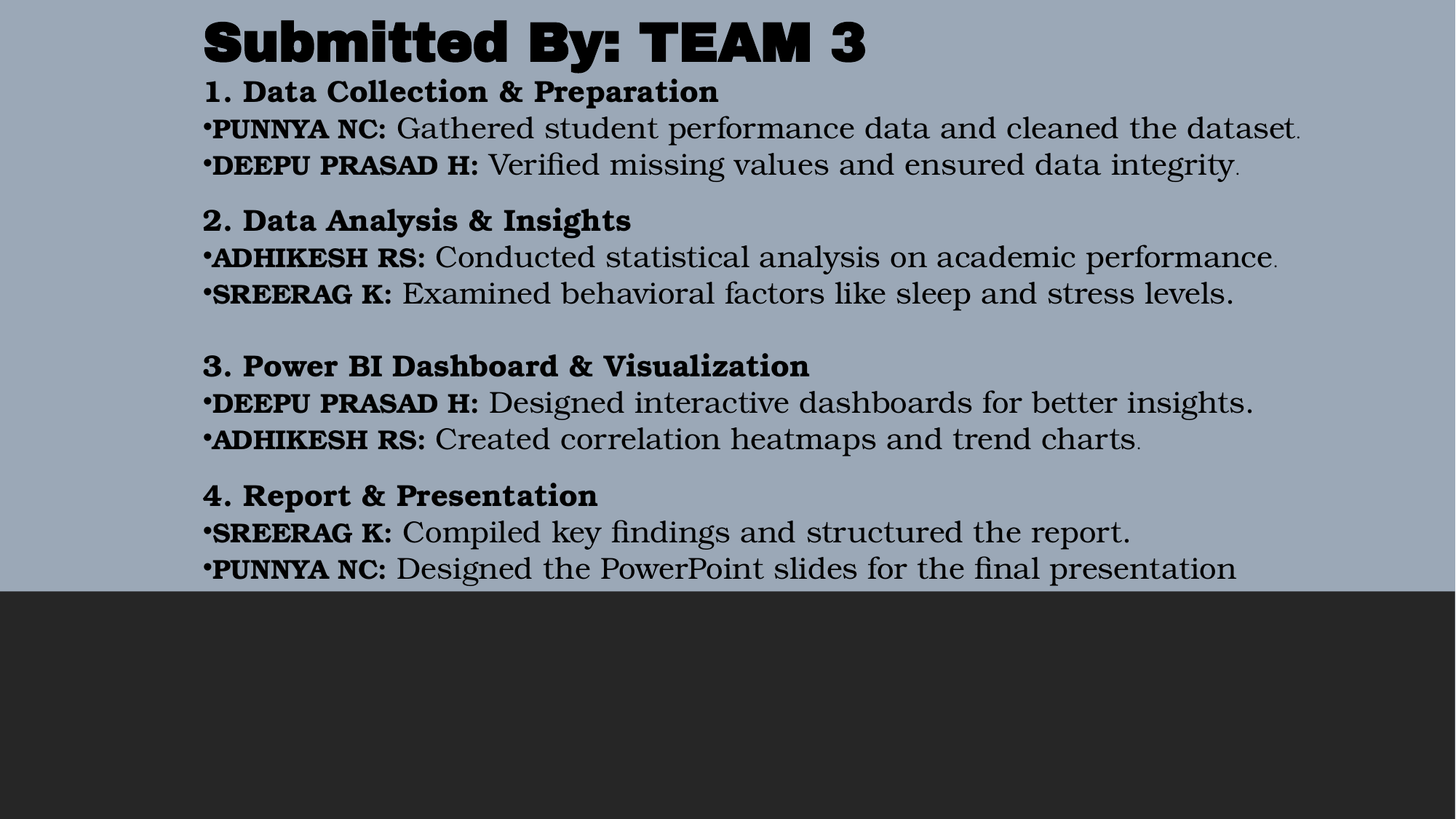

Submitted By: TEAM 3
1. Data Collection & Preparation
PUNNYA NC: Gathered student performance data and cleaned the dataset.
DEEPU PRASAD H: Verified missing values and ensured data integrity.

2. Data Analysis & Insights
ADHIKESH RS: Conducted statistical analysis on academic performance.
SREERAG K: Examined behavioral factors like sleep and stress levels.

3. Power BI Dashboard & Visualization
DEEPU PRASAD H: Designed interactive dashboards for better insights.
ADHIKESH RS: Created correlation heatmaps and trend charts.

4. Report & Presentation
SREERAG K: Compiled key findings and structured the report.
PUNNYA NC: Designed the PowerPoint slides for the final presentation

#